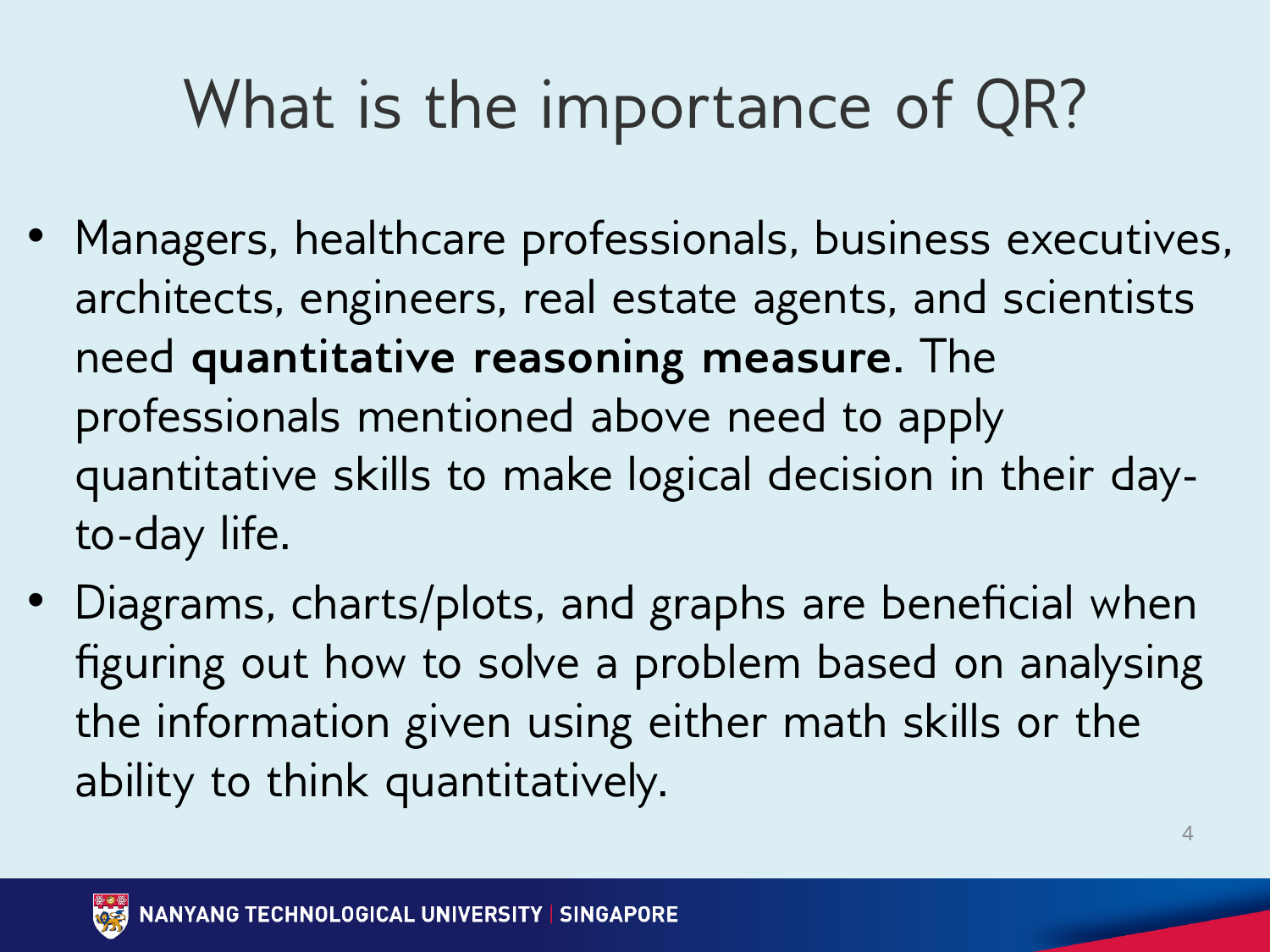

# What is the importance of QR?
Managers, healthcare professionals, business executives, architects, engineers, real estate agents, and scientists need quantitative reasoning measure. The professionals mentioned above need to apply quantitative skills to make logical decision in their day-to-day life.
Diagrams, charts/plots, and graphs are beneficial when figuring out how to solve a problem based on analysing the information given using either math skills or the ability to think quantitatively.
4